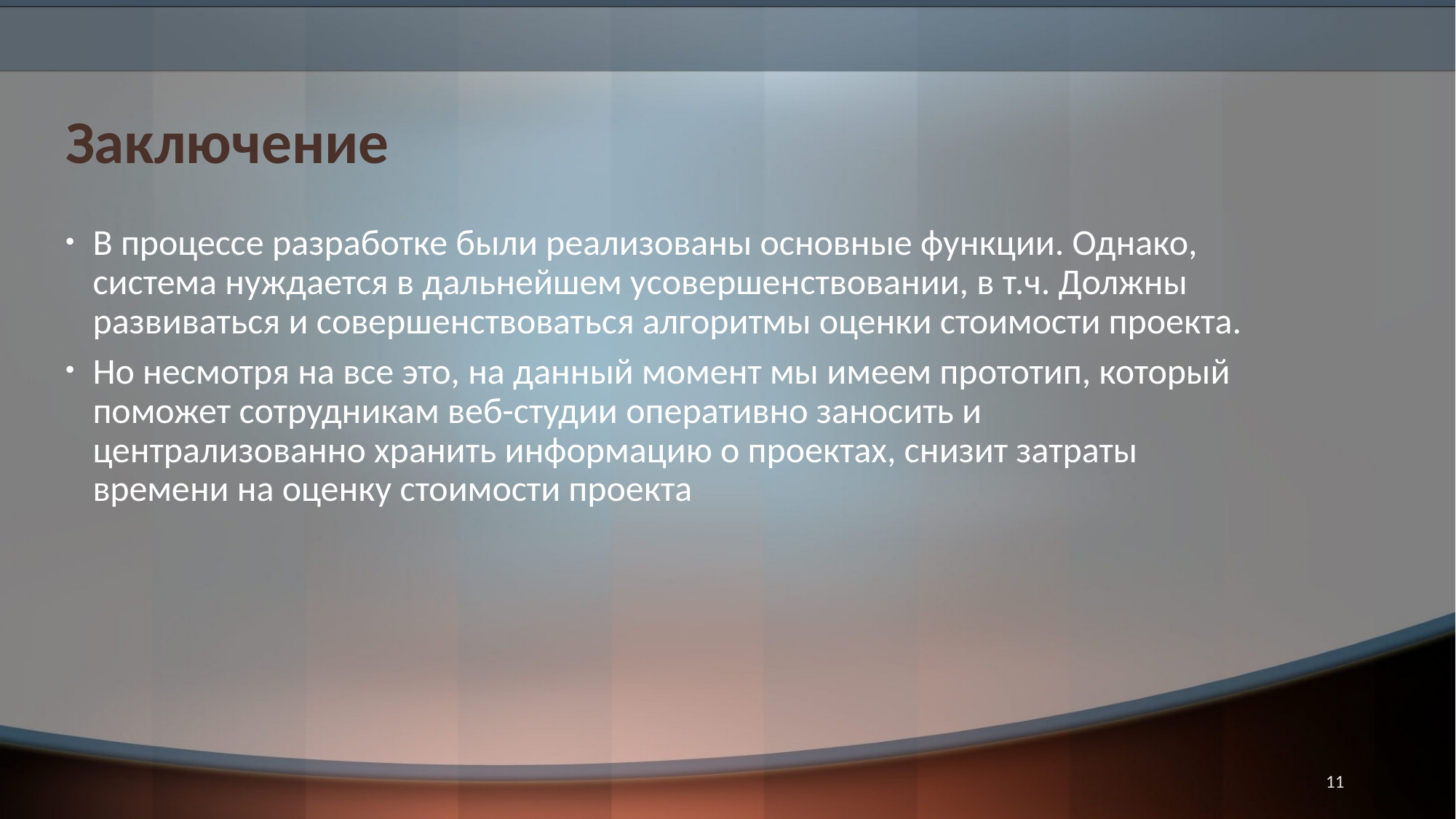

# Заключение
В процессе разработке были реализованы основные функции. Однако, система нуждается в дальнейшем усовершенствовании, в т.ч. Должны развиваться и совершенствоваться алгоритмы оценки стоимости проекта.
Но несмотря на все это, на данный момент мы имеем прототип, который поможет сотрудникам веб-студии оперативно заносить и централизованно хранить информацию о проектах, снизит затраты времени на оценку стоимости проекта
11